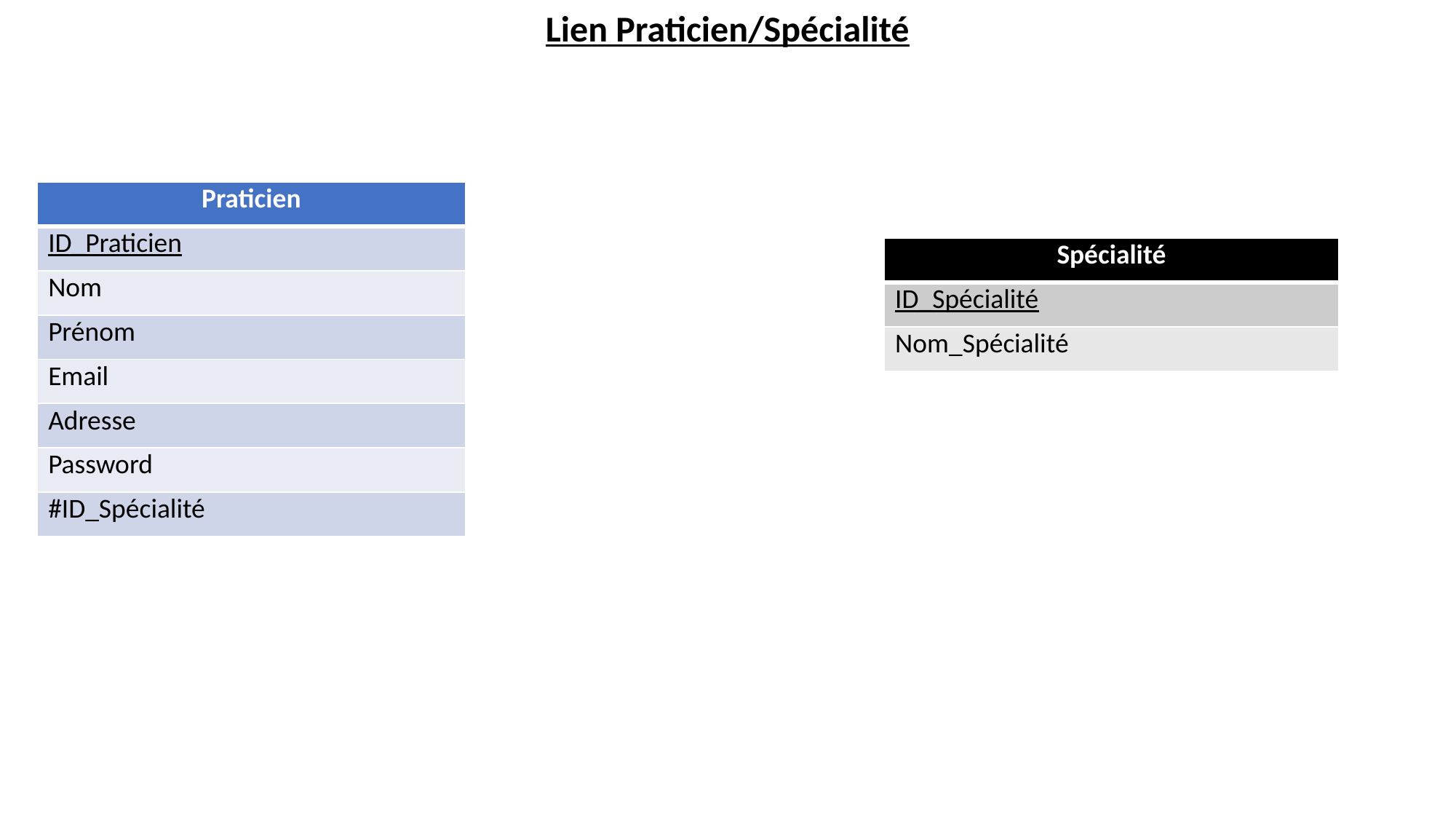

Lien Praticien/Spécialité
| Praticien |
| --- |
| ID\_Praticien |
| Nom |
| Prénom |
| Email |
| Adresse |
| Password |
| #ID\_Spécialité |
| Spécialité |
| --- |
| ID\_Spécialité |
| Nom\_Spécialité |